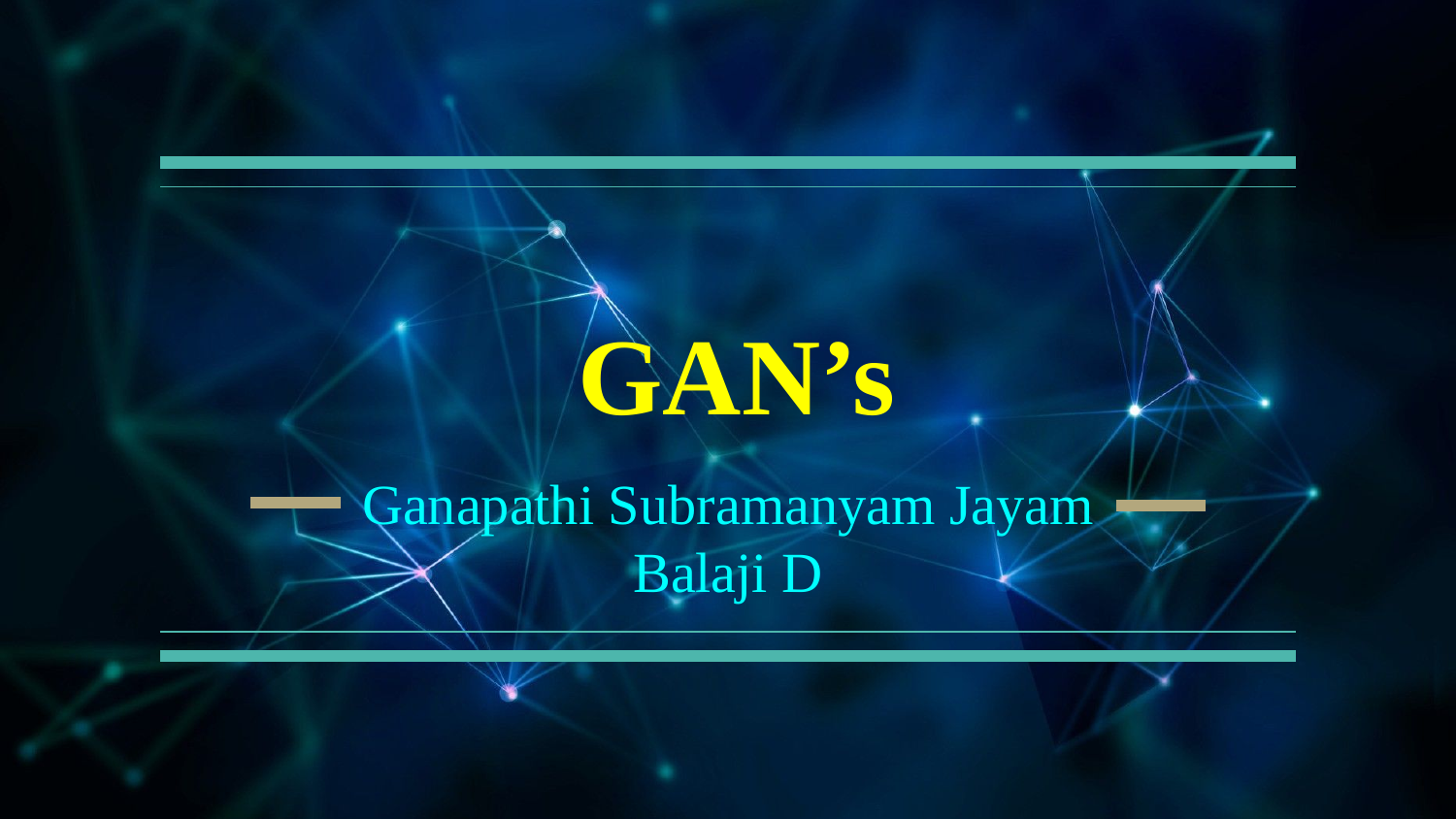

# GAN’s
Ganapathi Subramanyam Jayam
Balaji D